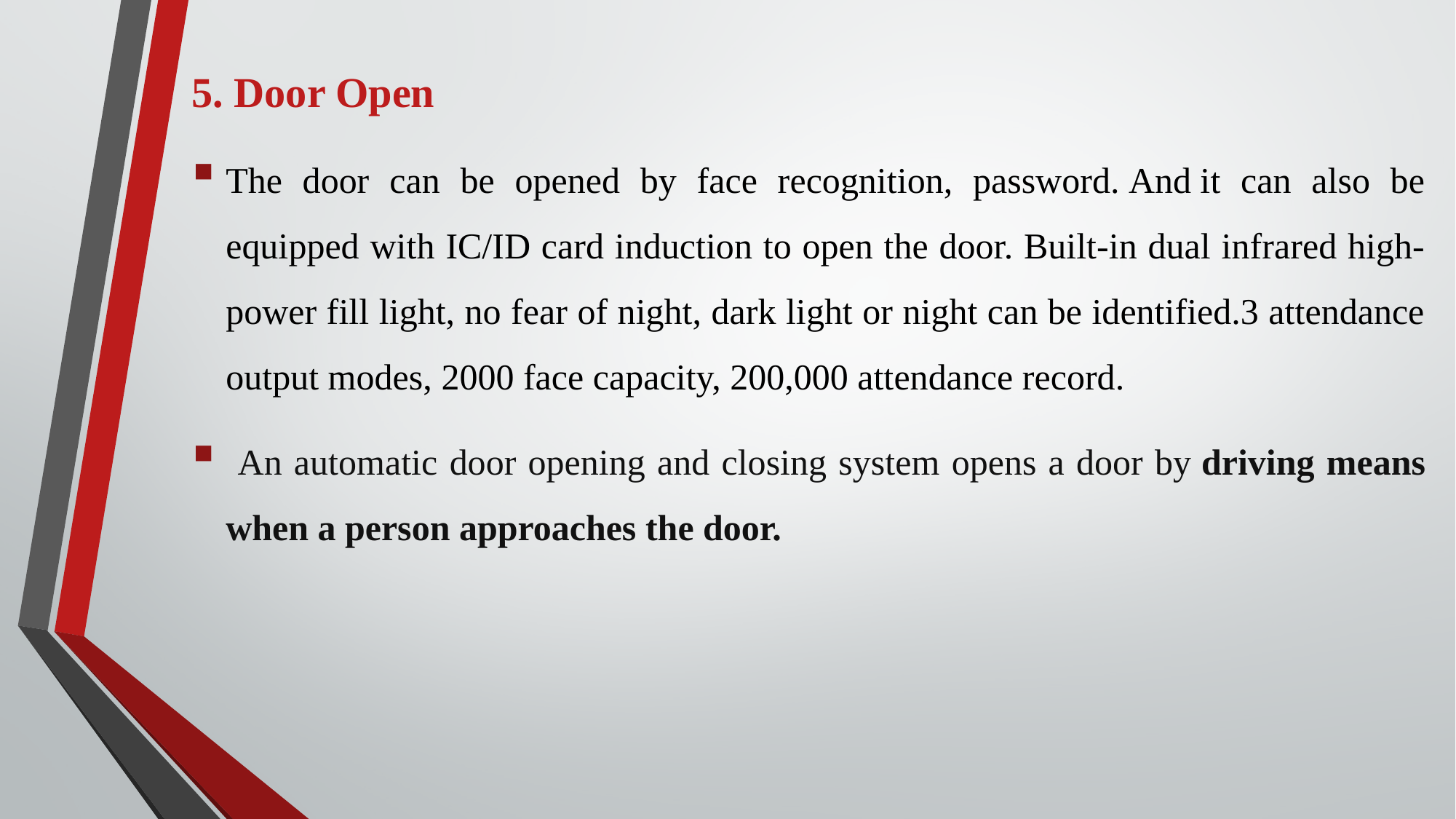

5. Door Open
The door can be opened by face recognition, password. And it can also be equipped with IC/ID card induction to open the door. Built-in dual infrared high-power fill light, no fear of night, dark light or night can be identified.3 attendance output modes, 2000 face capacity, 200,000 attendance record.
 An automatic door opening and closing system opens a door by driving means when a person approaches the door.